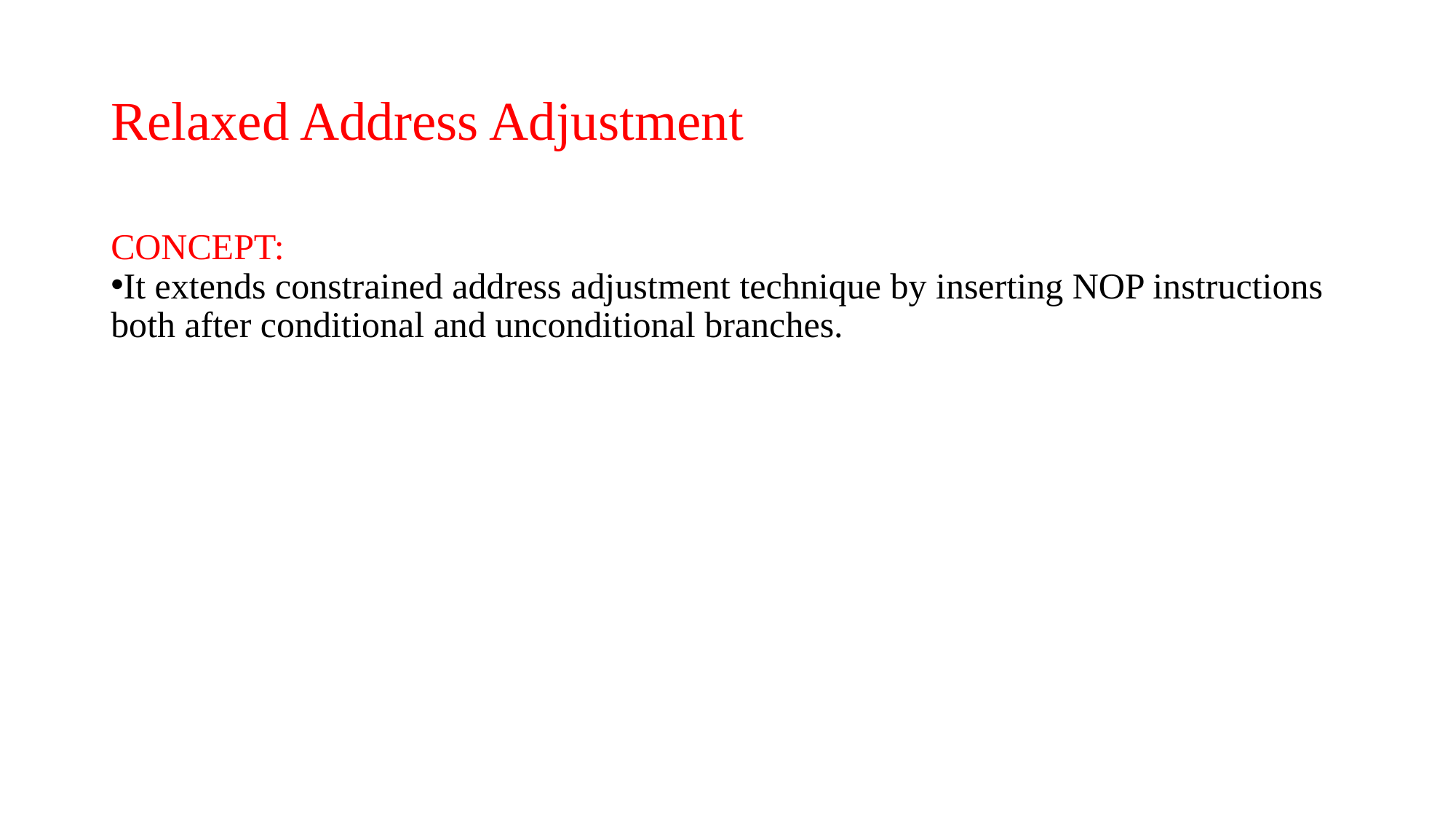

Relaxed Address Adjustment
CONCEPT:
It extends constrained address adjustment technique by inserting NOP instructions both after conditional and unconditional branches.